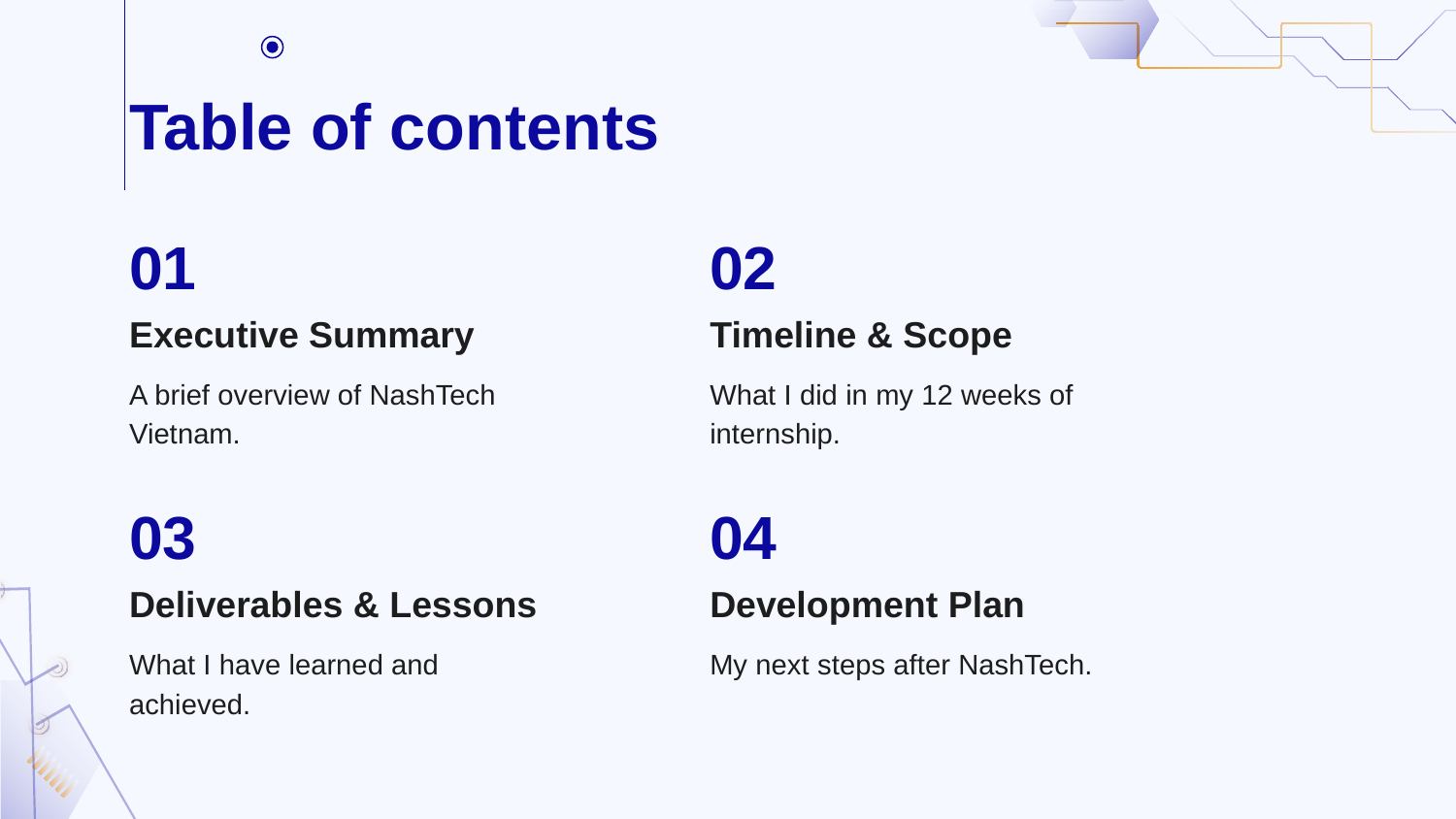

# Table of contents
01
02
Executive Summary
Timeline & Scope
A brief overview of NashTech Vietnam.
What I did in my 12 weeks of internship.
03
04
Deliverables & Lessons
Development Plan
What I have learned and achieved.
My next steps after NashTech.